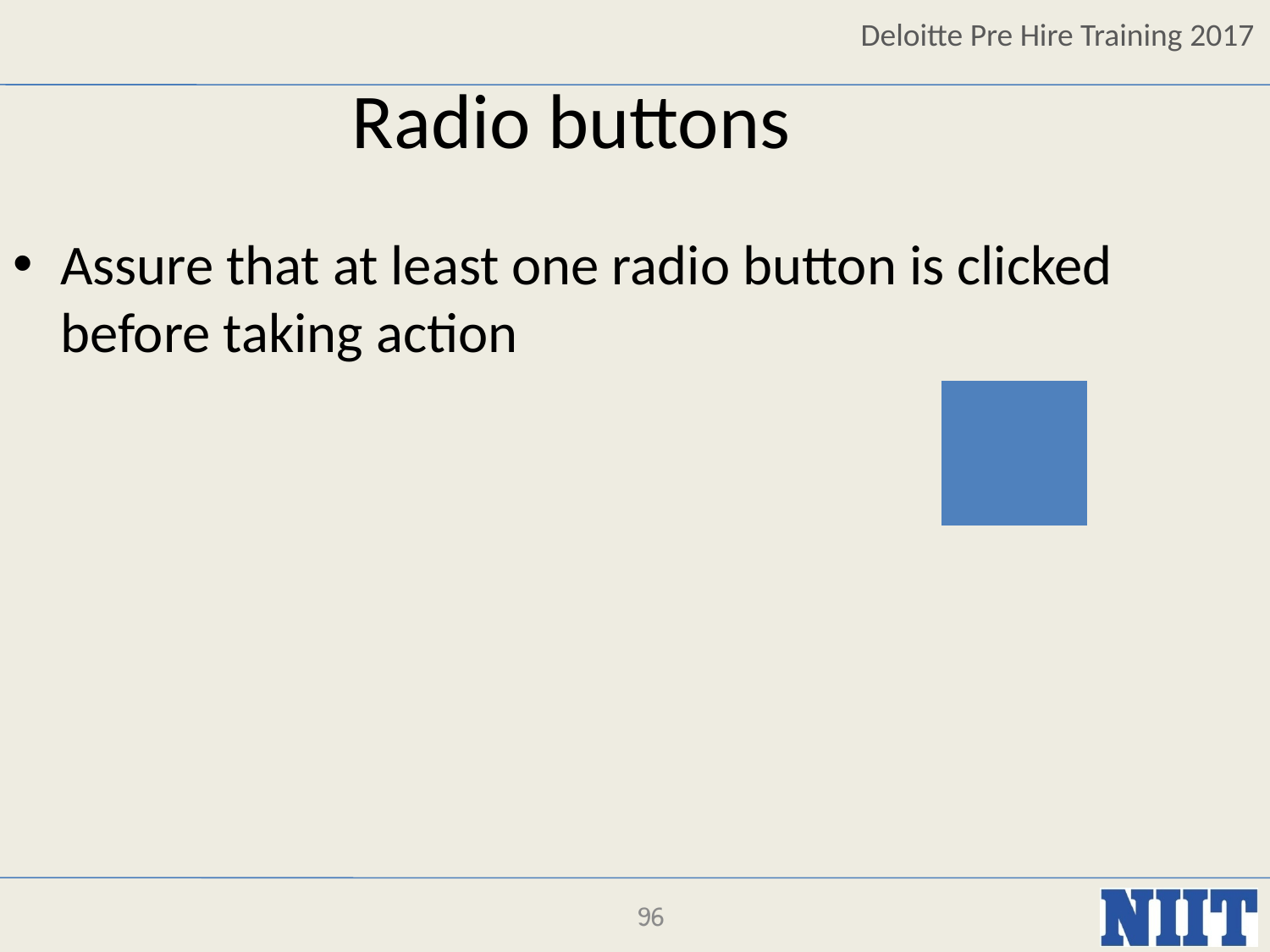

Radio buttons
Assure that at least one radio button is clicked before taking action

96